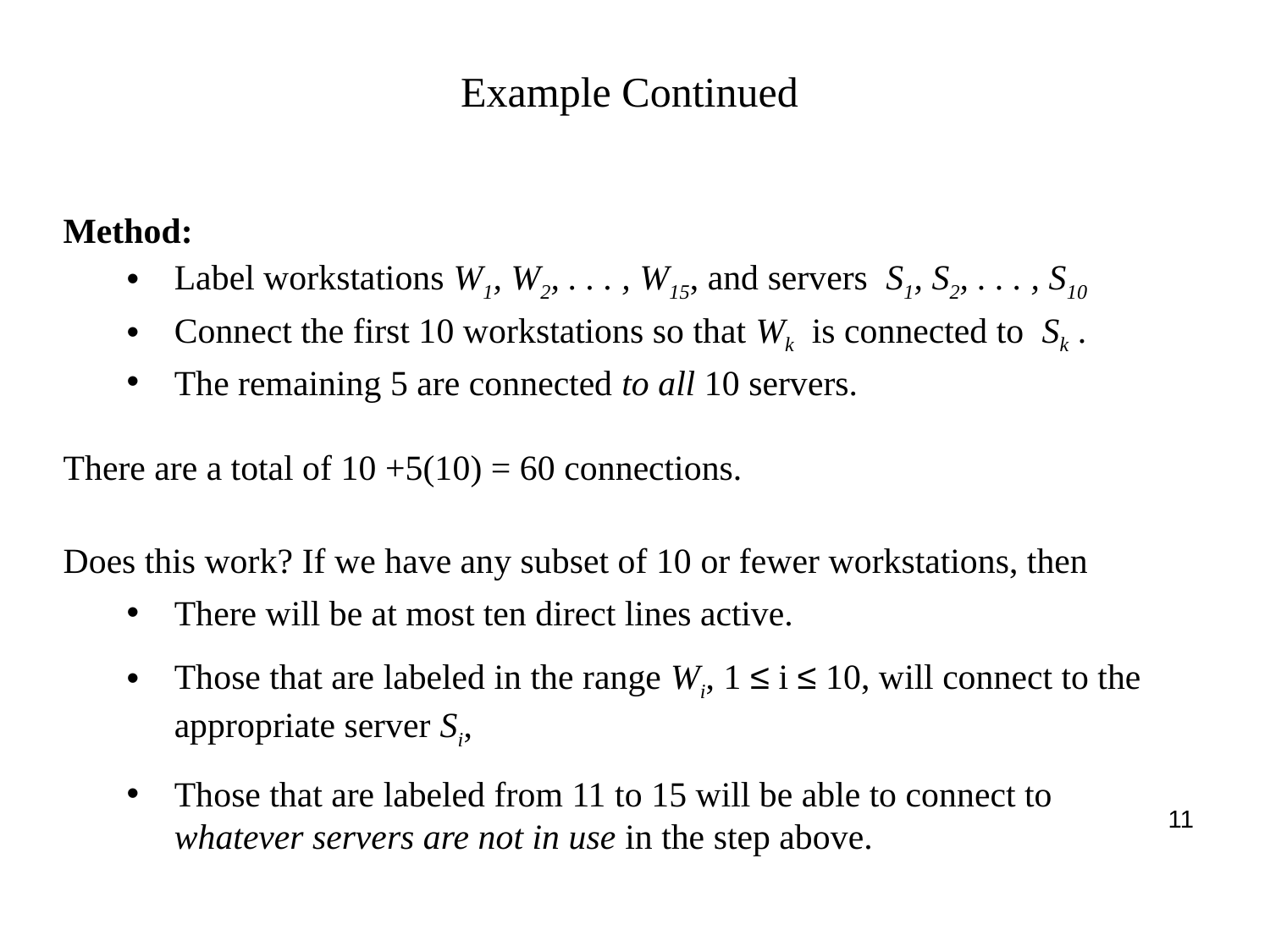

Example Continued
Method:
Label workstations W1, W2, . . . , W15, and servers  S1, S2, . . . , S10
Connect the first 10 workstations so that Wk  is connected to  Sk .
The remaining 5 are connected to all 10 servers.

There are a total of 10 +5(10) = 60 connections.

Does this work? If we have any subset of 10 or fewer workstations, then
There will be at most ten direct lines active.
Those that are labeled in the range Wi, 1 ≤ i ≤ 10, will connect to the appropriate server Si,
Those that are labeled from 11 to 15 will be able to connect to whatever servers are not in use in the step above.
11